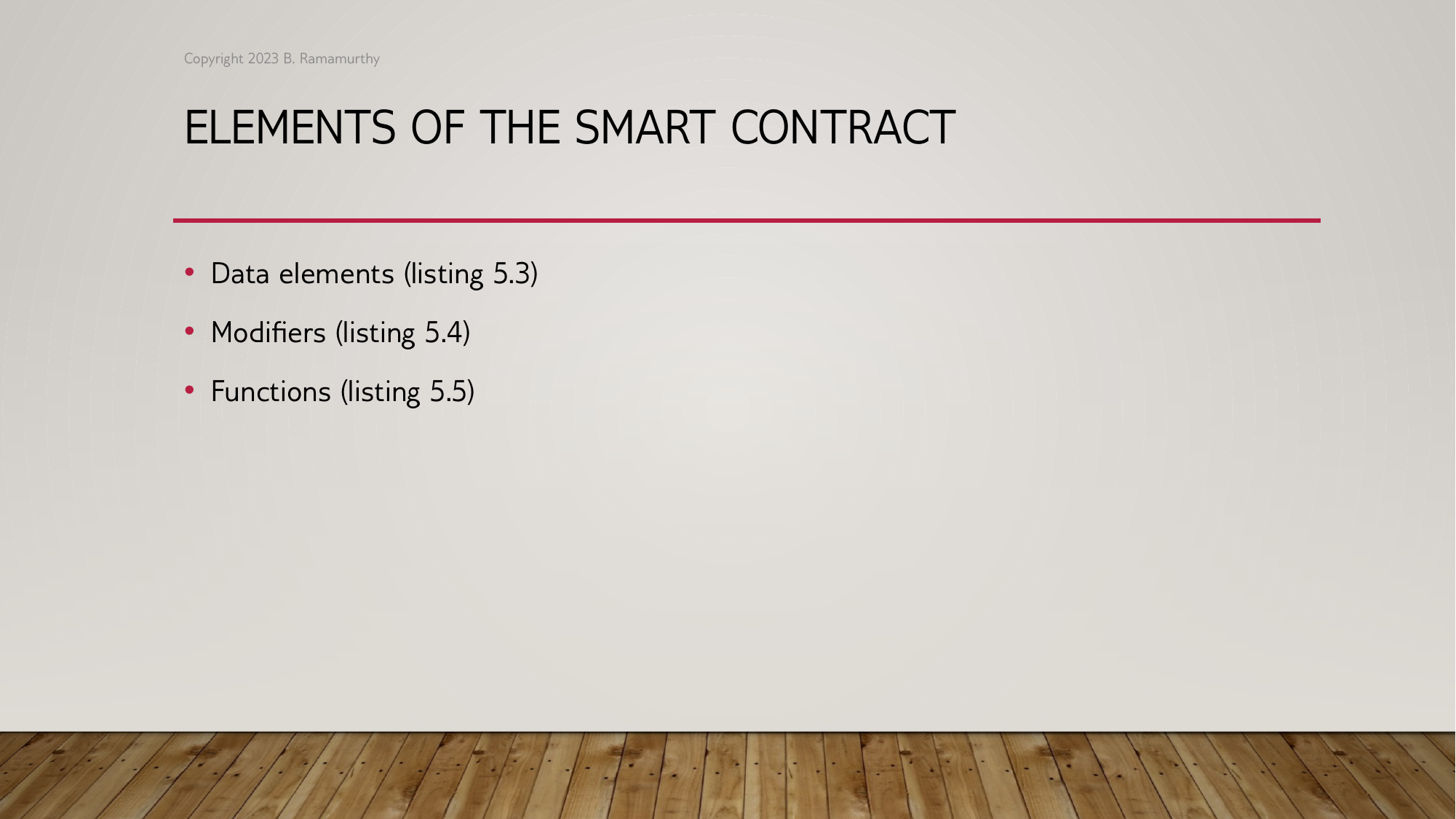

Copyright 2023 B. Ramamurthy
# Elements of the smart contract
Data elements (listing 5.3)
Modifiers (listing 5.4)
Functions (listing 5.5)